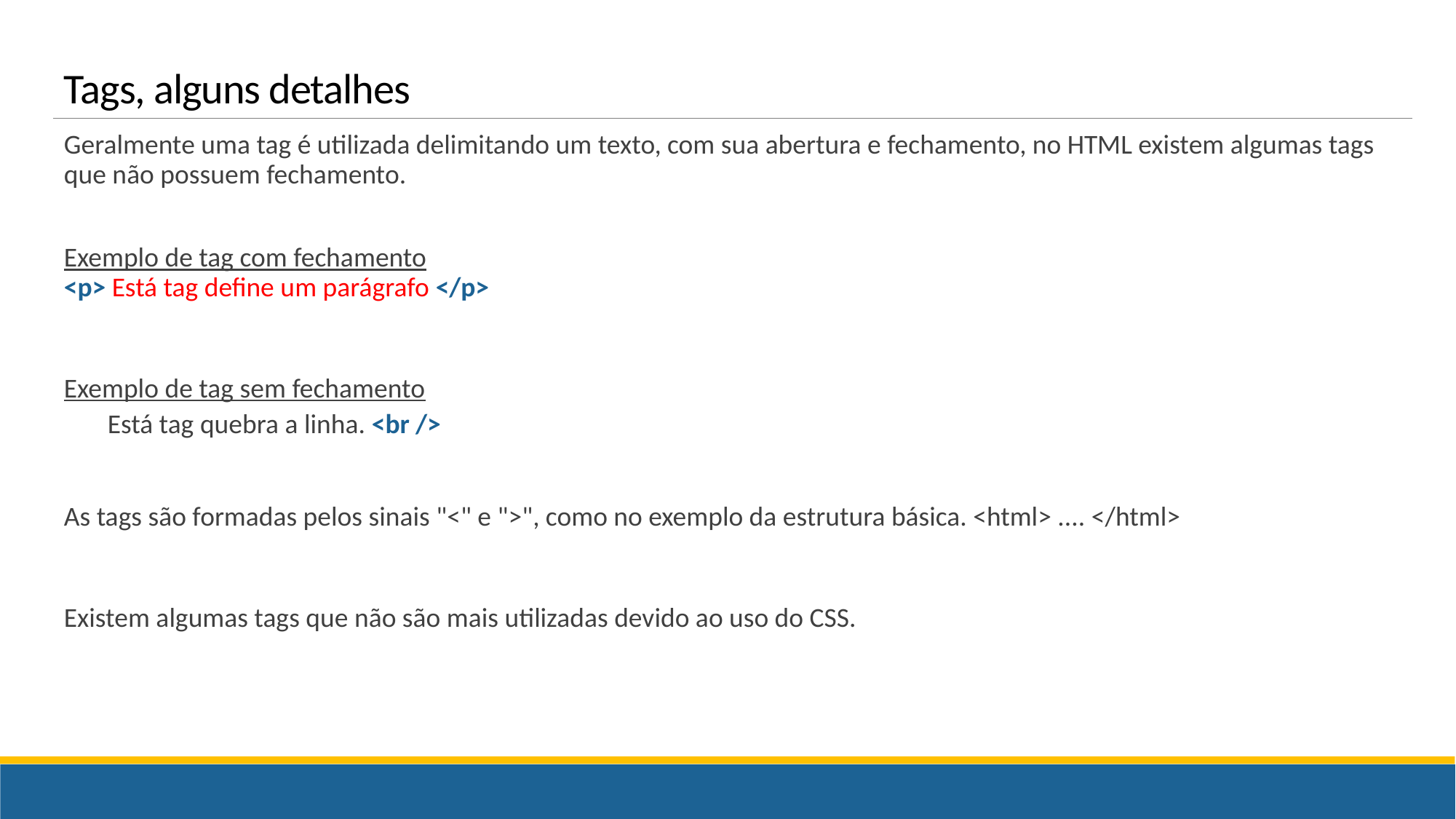

# Tags, alguns detalhes
Geralmente uma tag é utilizada delimitando um texto, com sua abertura e fechamento, no HTML existem algumas tags que não possuem fechamento.
Exemplo de tag com fechamento
<p> Está tag define um parágrafo </p>

Exemplo de tag sem fechamento
Está tag quebra a linha. <br />

As tags são formadas pelos sinais "<" e ">", como no exemplo da estrutura básica. <html> .... </html>

Existem algumas tags que não são mais utilizadas devido ao uso do CSS.